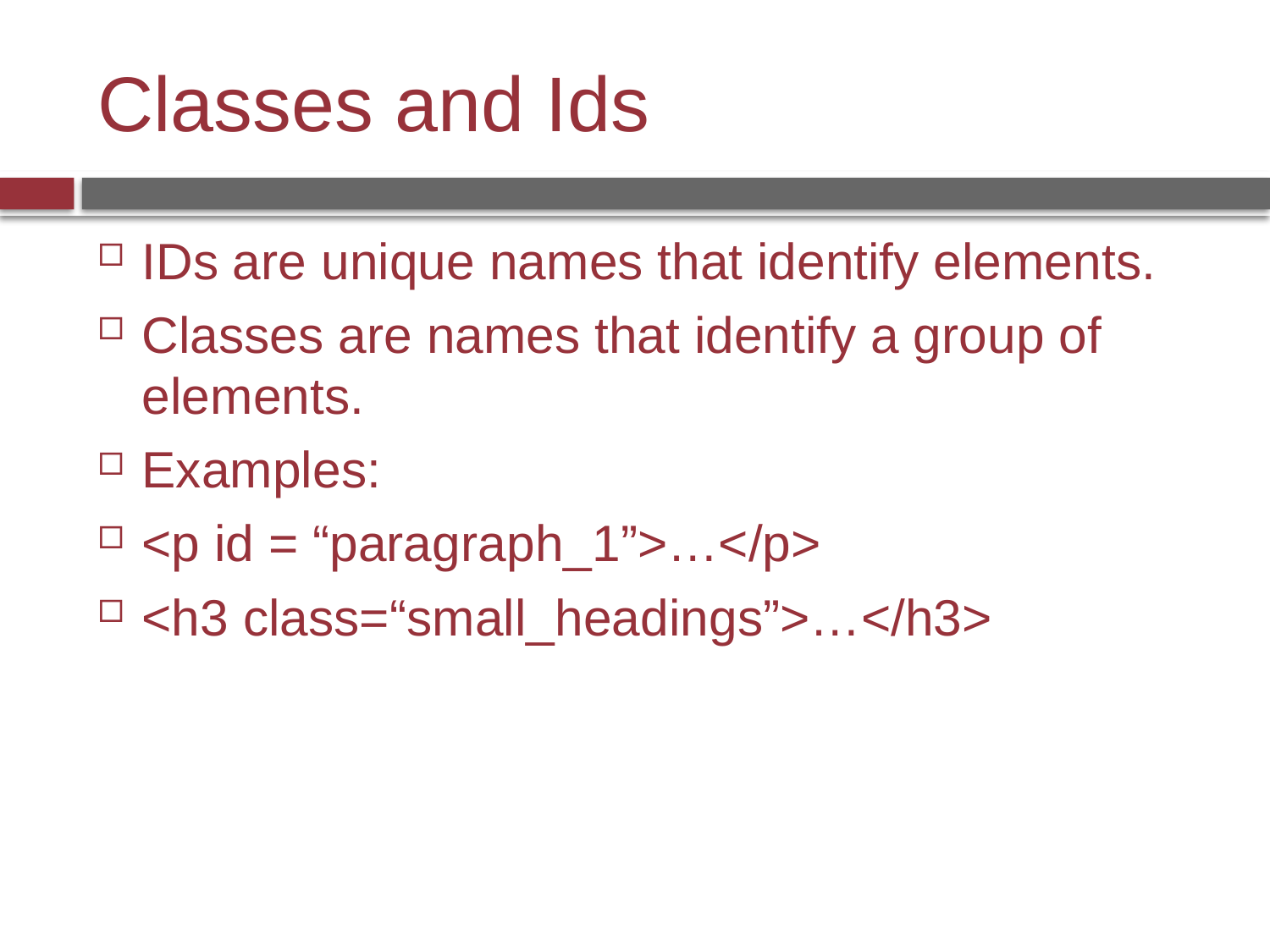

# Classes and Ids
IDs are unique names that identify elements.
Classes are names that identify a group of elements.
Examples:
<p id = “paragraph_1”>…</p>
<h3 class=“small_headings”>…</h3>